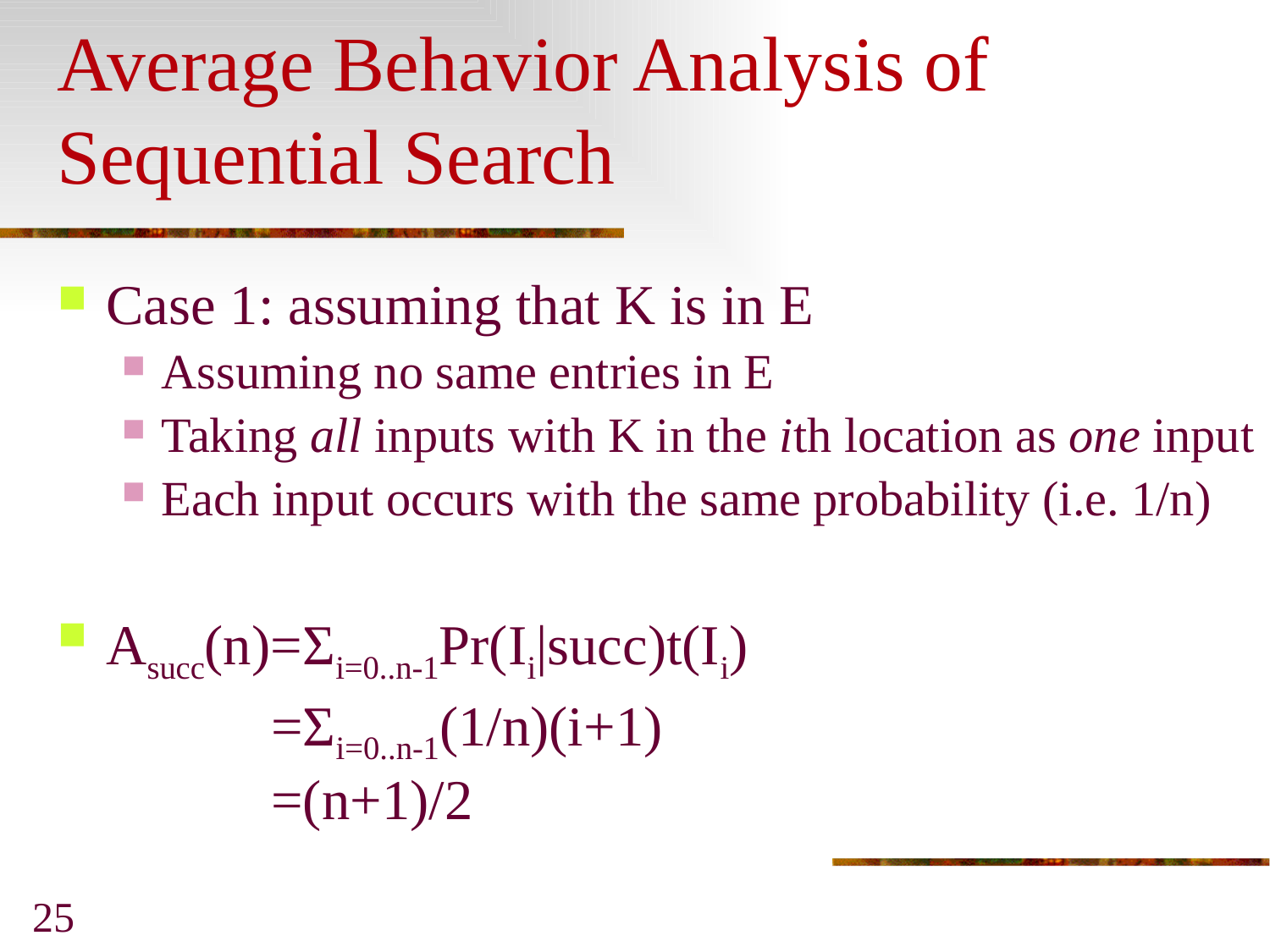

Average Behavior Analysis of Sequential Search
Case 1: assuming that K is in E
Assuming no same entries in E
Taking all inputs with K in the ith location as one input
Each input occurs with the same probability (i.e. 1/n)

Asucc(n)=Σi=0..n-1Pr(Ii|succ)t(Ii)
               =Σi=0..n-1(1/n)(i+1)
               =(n+1)/2

25